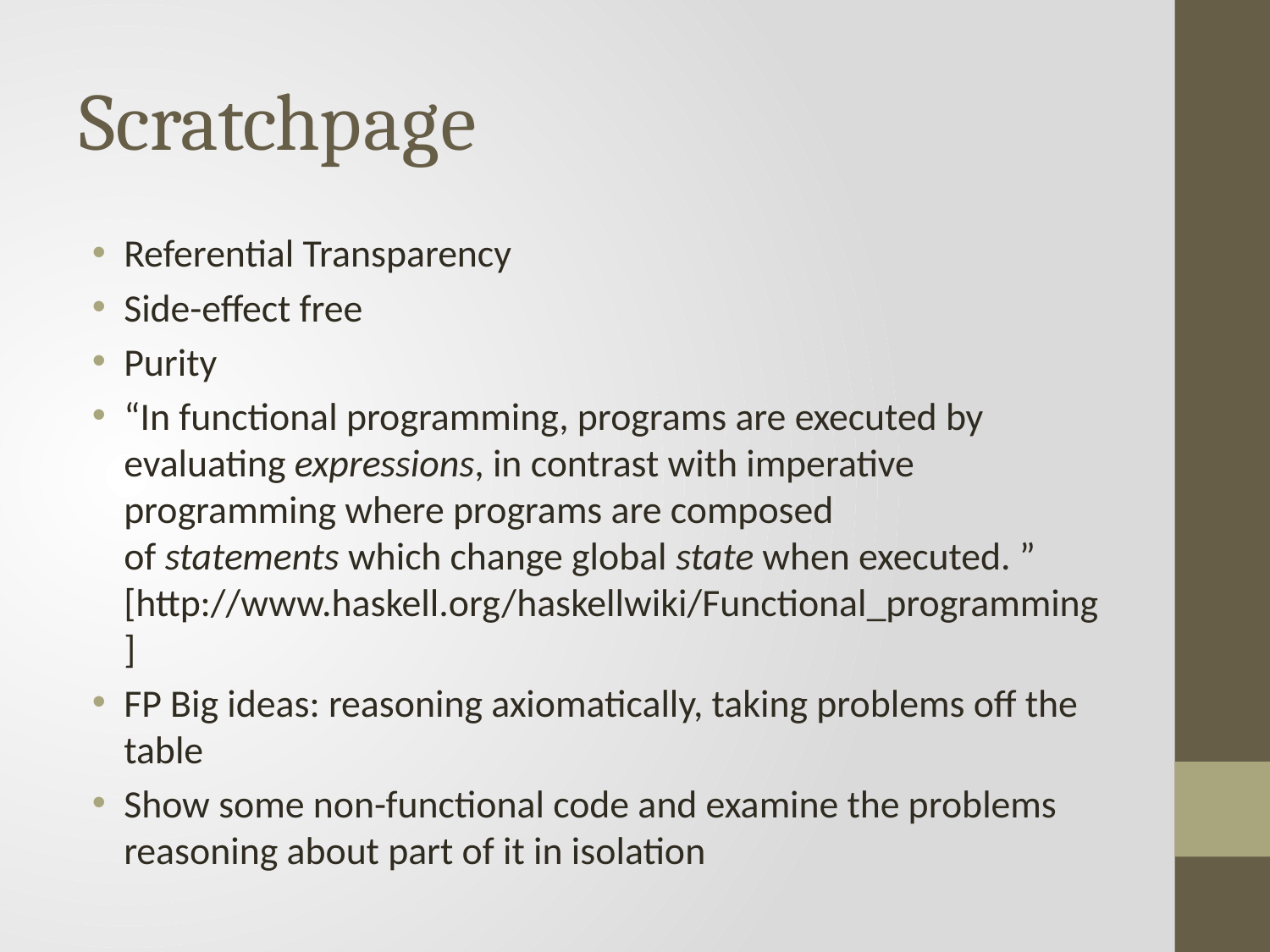

# Scratchpage
Referential Transparency
Side-effect free
Purity
“In functional programming, programs are executed by evaluating expressions, in contrast with imperative programming where programs are composed of statements which change global state when executed. ” [http://www.haskell.org/haskellwiki/Functional_programming]
FP Big ideas: reasoning axiomatically, taking problems off the table
Show some non-functional code and examine the problems reasoning about part of it in isolation